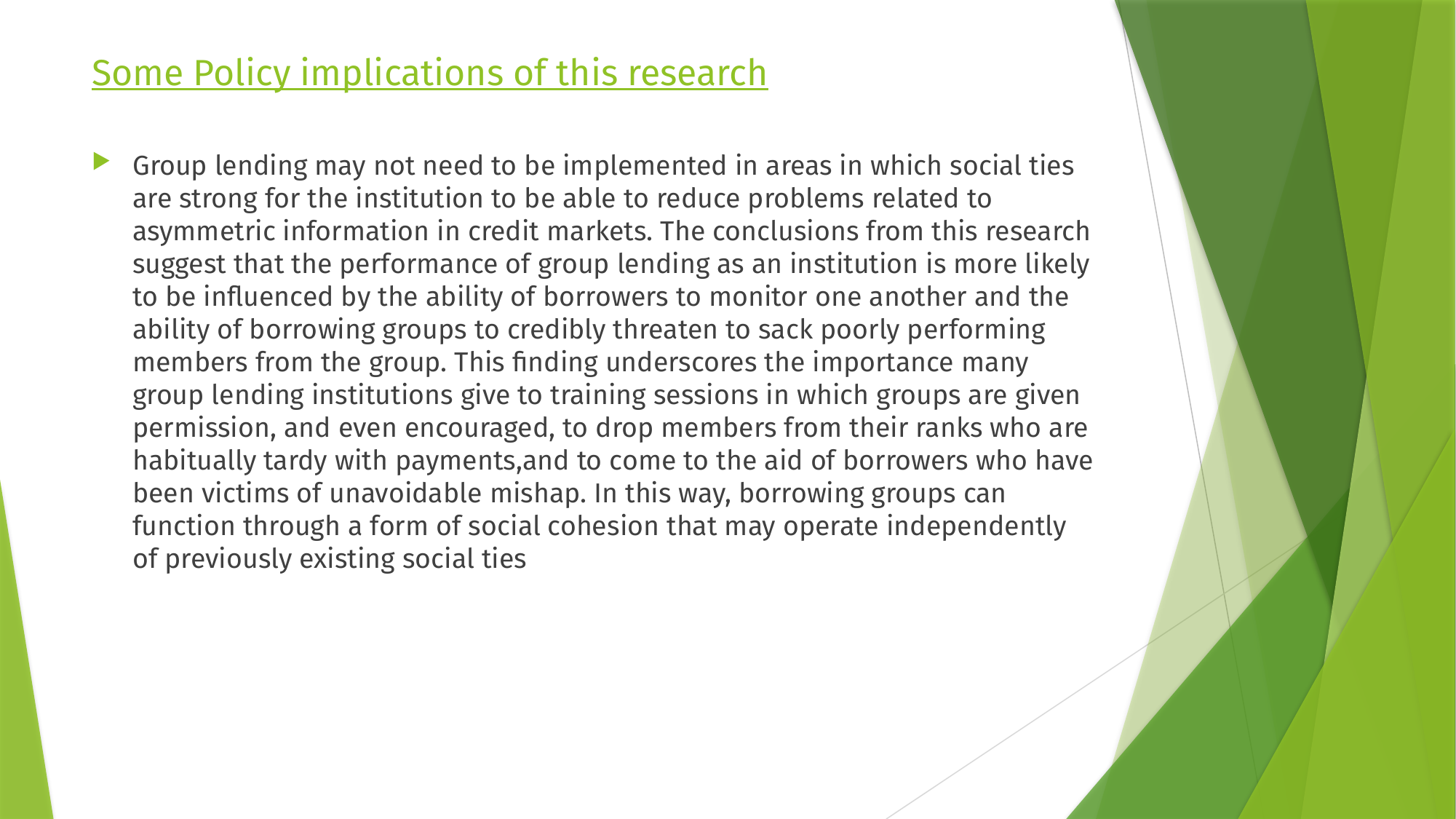

# Some Policy implications of this research
Group lending may not need to be implemented in areas in which social ties are strong for the institution to be able to reduce problems related to asymmetric information in credit markets. The conclusions from this research suggest that the performance of group lending as an institution is more likely to be influenced by the ability of borrowers to monitor one another and the ability of borrowing groups to credibly threaten to sack poorly performing members from the group. This finding underscores the importance many group lending institutions give to training sessions in which groups are given permission, and even encouraged, to drop members from their ranks who are habitually tardy with payments,and to come to the aid of borrowers who have been victims of unavoidable mishap. In this way, borrowing groups can function through a form of social cohesion that may operate independently of previously existing social ties